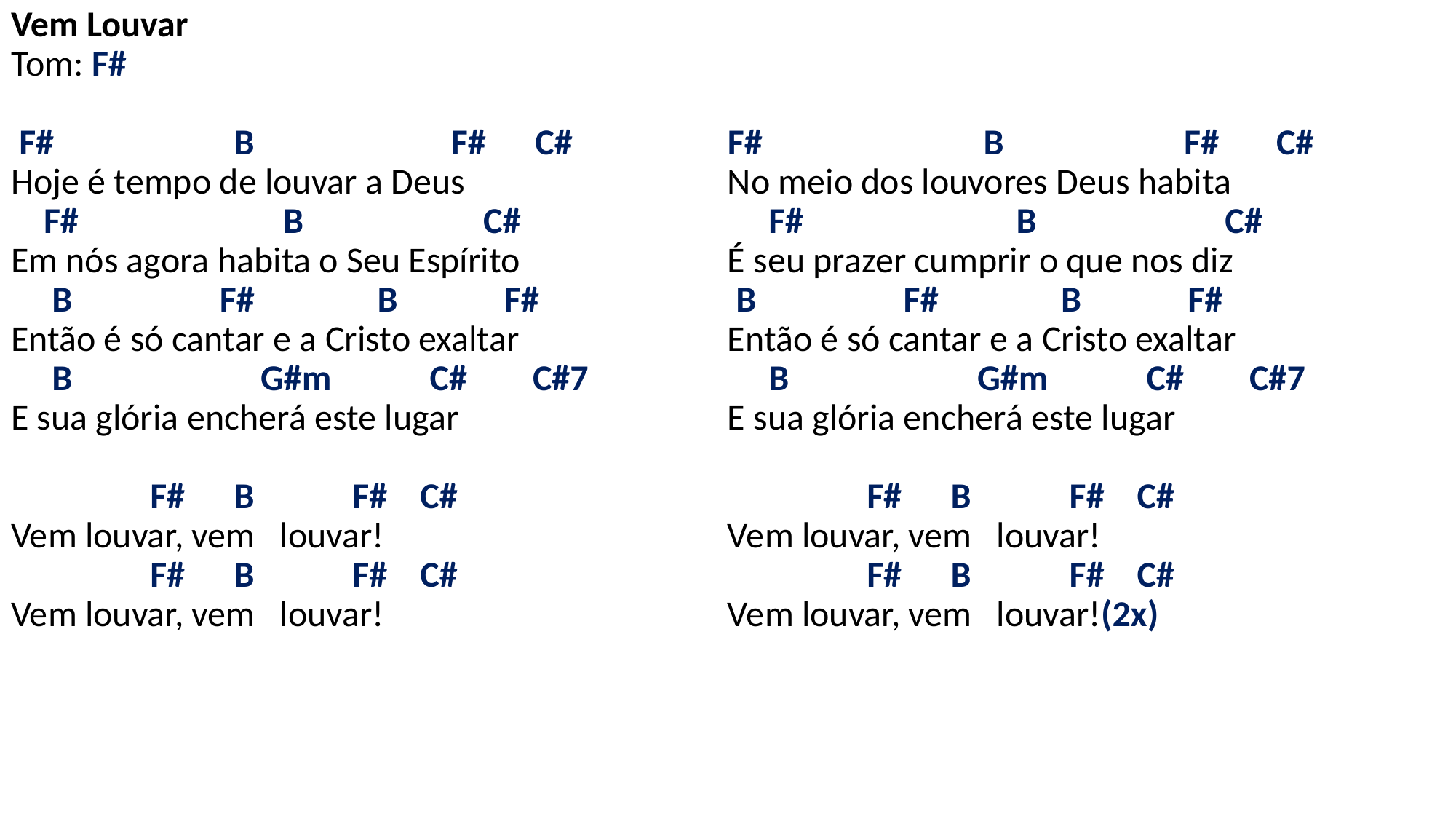

# Vem Louvar Tom: F#   F#                      B                        F#      C# Hoje é tempo de louvar a Deus F#                         B                      C# Em nós agora habita o Seu Espírito B                  F#               B             F# Então é só cantar e a Cristo exaltar B                       G#m            C#        C#7 E sua glória encherá este lugar   F#      B            F#    C# Vem louvar, vem   louvar! F#      B            F#    C# Vem louvar, vem   louvar!   F#                           B                      F#       C# No meio dos louvores Deus habita F#                          B                       C# É seu prazer cumprir o que nos diz B                  F#               B             F# Então é só cantar e a Cristo exaltar B                       G#m            C#        C#7 E sua glória encherá este lugar   F#      B            F#    C# Vem louvar, vem   louvar! F#      B            F#    C# Vem louvar, vem   louvar!(2x)